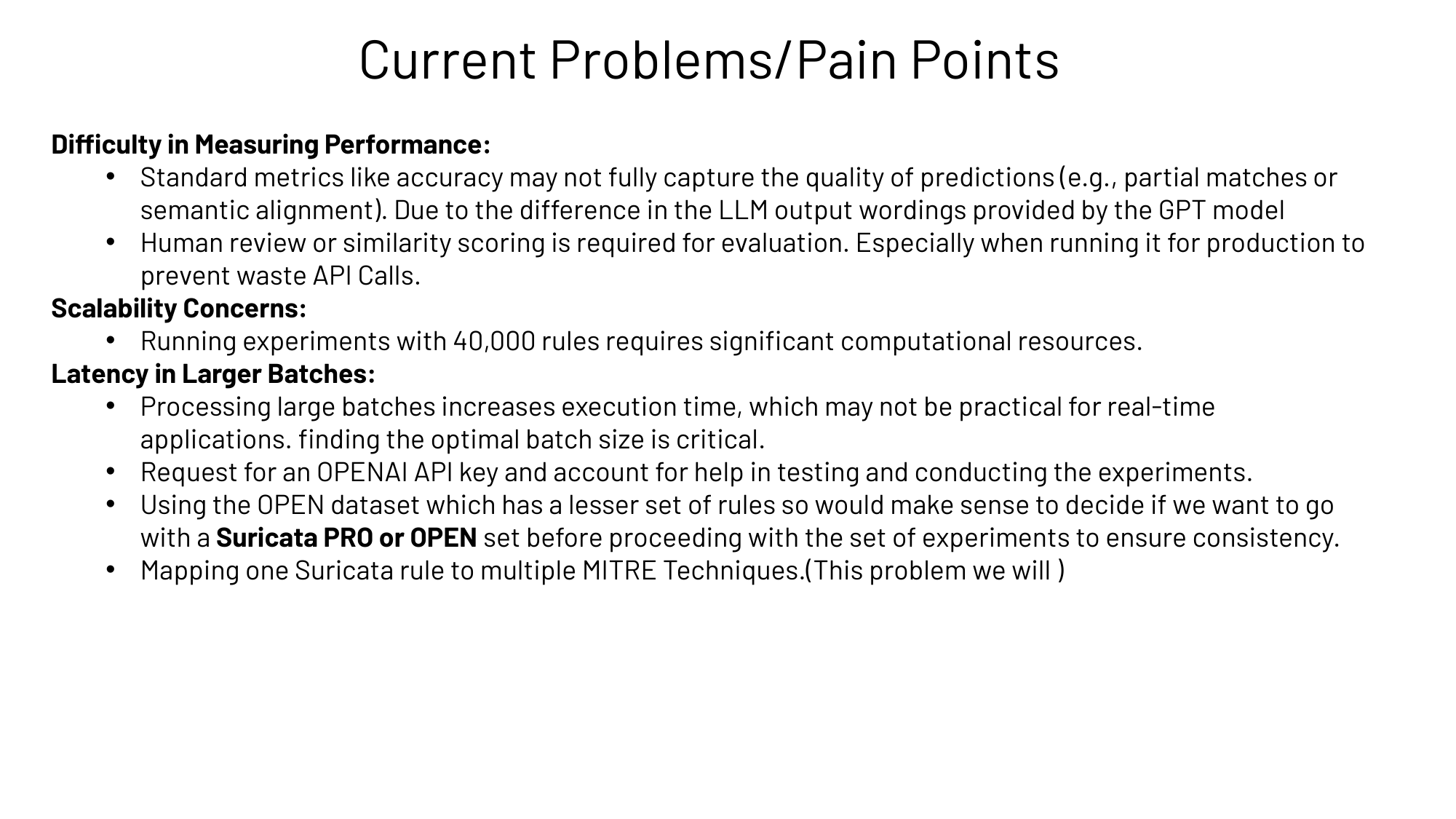

Current Problems/Pain Points
Difficulty in Measuring Performance:
Standard metrics like accuracy may not fully capture the quality of predictions (e.g., partial matches or semantic alignment). Due to the difference in the LLM output wordings provided by the GPT model
Human review or similarity scoring is required for evaluation. Especially when running it for production to prevent waste API Calls.
Scalability Concerns:
Running experiments with 40,000 rules requires significant computational resources.
Latency in Larger Batches:
Processing large batches increases execution time, which may not be practical for real-time applications. finding the optimal batch size is critical.
Request for an OPENAI API key and account for help in testing and conducting the experiments.
Using the OPEN dataset which has a lesser set of rules so would make sense to decide if we want to go with a Suricata PRO or OPEN set before proceeding with the set of experiments to ensure consistency.
Mapping one Suricata rule to multiple MITRE Techniques.(This problem we will )